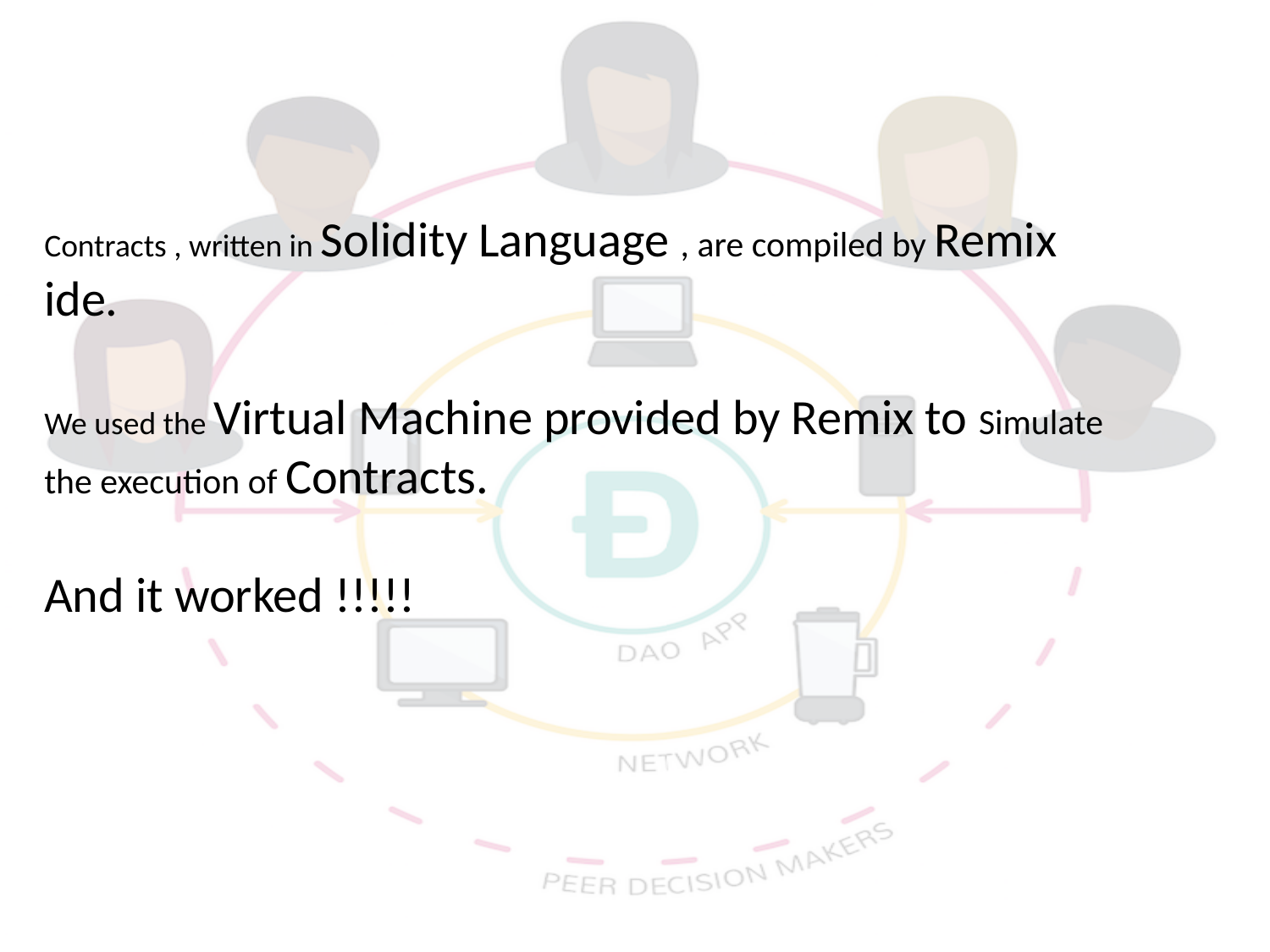

Contracts , written in Solidity Language , are compiled by Remix ide.

We used the Virtual Machine provided by Remix to Simulate the execution of Contracts.

And it worked !!!!!